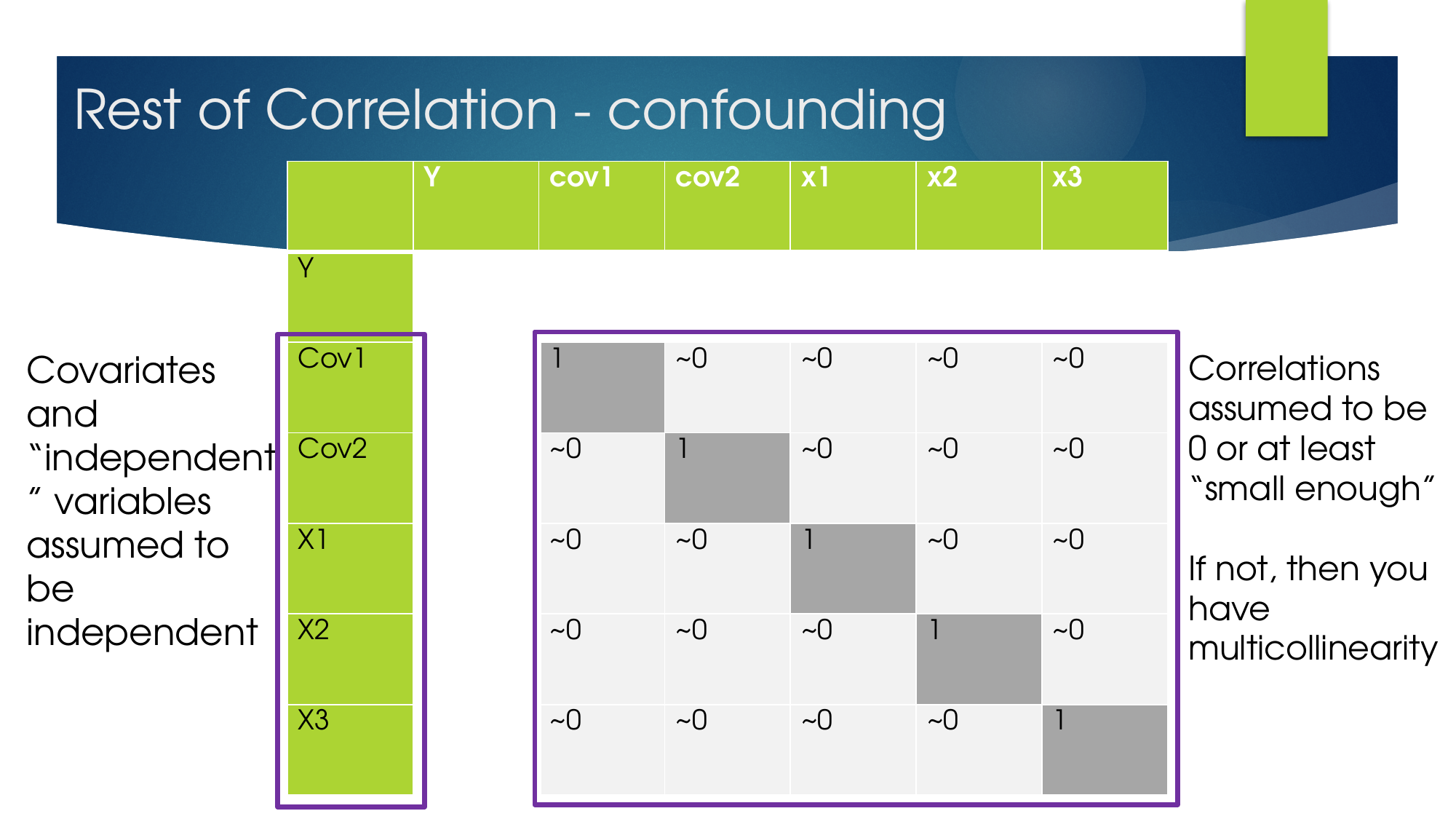

# Rest of Correlation - confounding
|  | Y | cov1 | cov2 | x1 | x2 | x3 |
| --- | --- | --- | --- | --- | --- | --- |
| Y | 1 |  |  |  |  |  |
| Cov1 |  | 1 | ~0 | ~0 | ~0 | ~0 |
| Cov2 |  | ~0 | 1 | ~0 | ~0 | ~0 |
| X1 |  | ~0 | ~0 | 1 | ~0 | ~0 |
| X2 |  | ~0 | ~0 | ~0 | 1 | ~0 |
| X3 |  | ~0 | ~0 | ~0 | ~0 | 1 |

Covariates and “independent” variables assumed to be independent

Correlations assumed to be 0 or at least “small enough”

If not, then you have multicollinearity